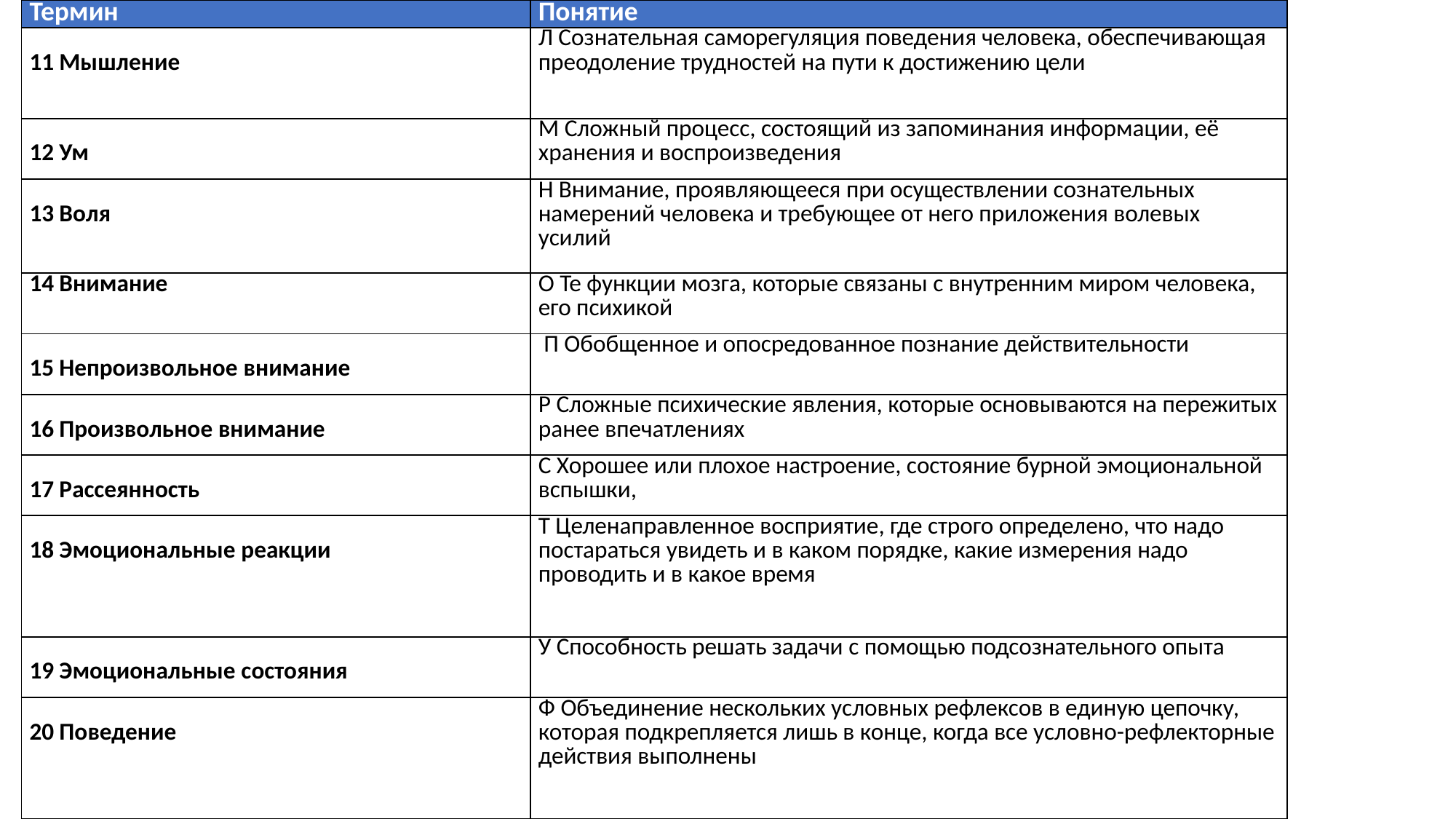

| Термин | Понятие |
| --- | --- |
| 11 Мышление | Л Сознательная саморегуляция поведения человека, обеспечивающая преодоление трудностей на пути к достижению цели |
| 12 Ум | М Сложный процесс, состоящий из запоминания информации, её хранения и воспроизведения |
| 13 Воля | Н Внимание, проявляющееся при осуществлении сознательных намерений человека и требующее от него приложения волевых усилий |
| 14 Внимание | О Те функции мозга, которые связаны с внутренним миром человека, его психикой |
| 15 Непроизвольное внимание | П Обобщенное и опосредованное познание действительности |
| 16 Произвольное внимание | Р Сложные психические явления, которые основываются на пережитых ранее впечатлениях |
| 17 Рассеянность | С Хорошее или плохое настроение, состояние бурной эмоциональной вспышки, |
| 18 Эмоциональные реакции | Т Целенаправленное восприятие, где строго определено, что надо постараться увидеть и в каком порядке, какие измерения надо проводить и в какое время |
| 19 Эмоциональные состояния | У Способность решать задачи с помощью подсознательного опыта |
| 20 Поведение | Ф Объединение нескольких условных рефлексов в единую цепочку, которая подкрепляется лишь в конце, когда все условно-рефлекторные действия выполнены |